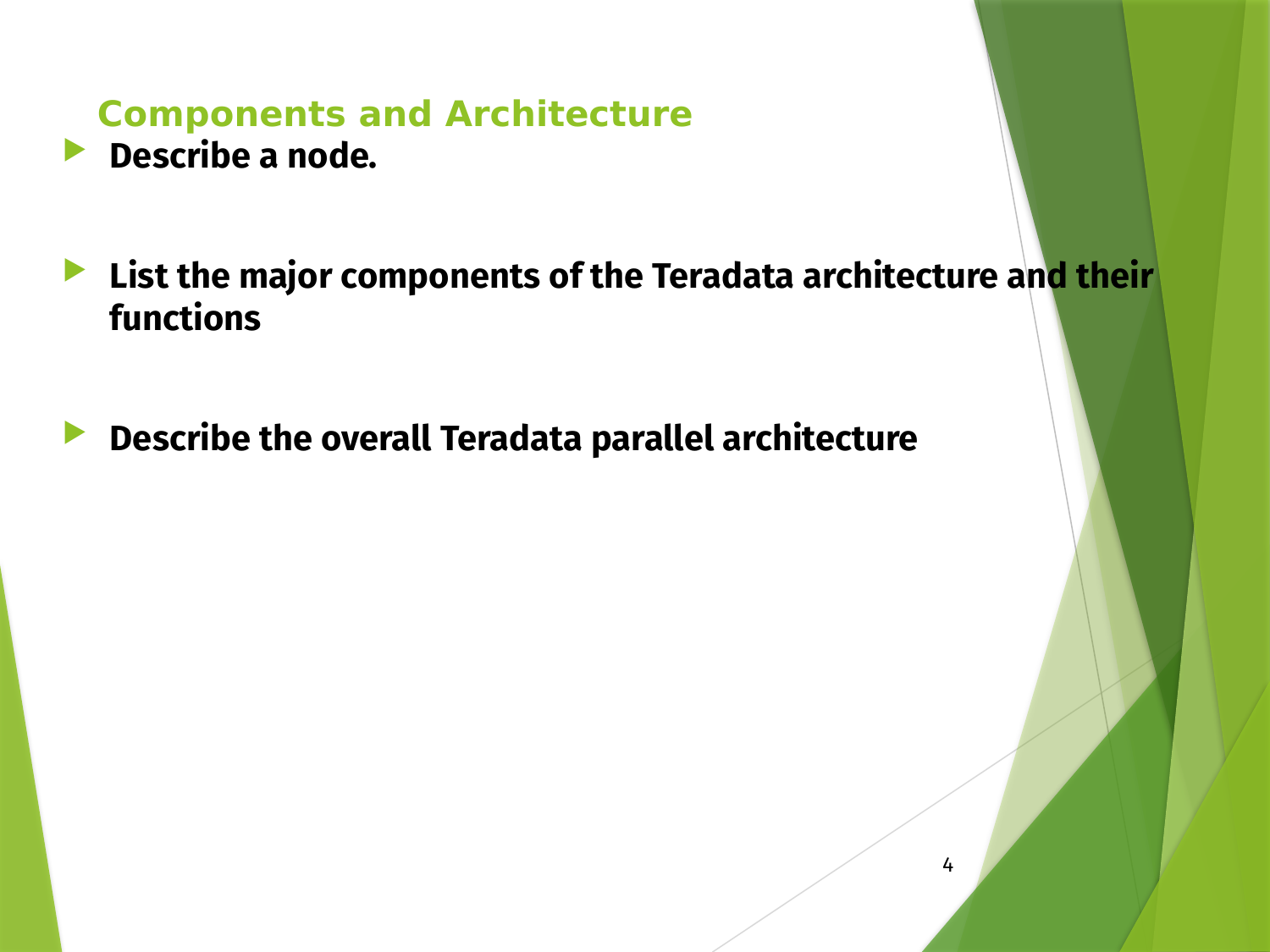

# Components and Architecture
Describe a node.

List the major components of the Teradata architecture and their functions

Describe the overall Teradata parallel architecture
4